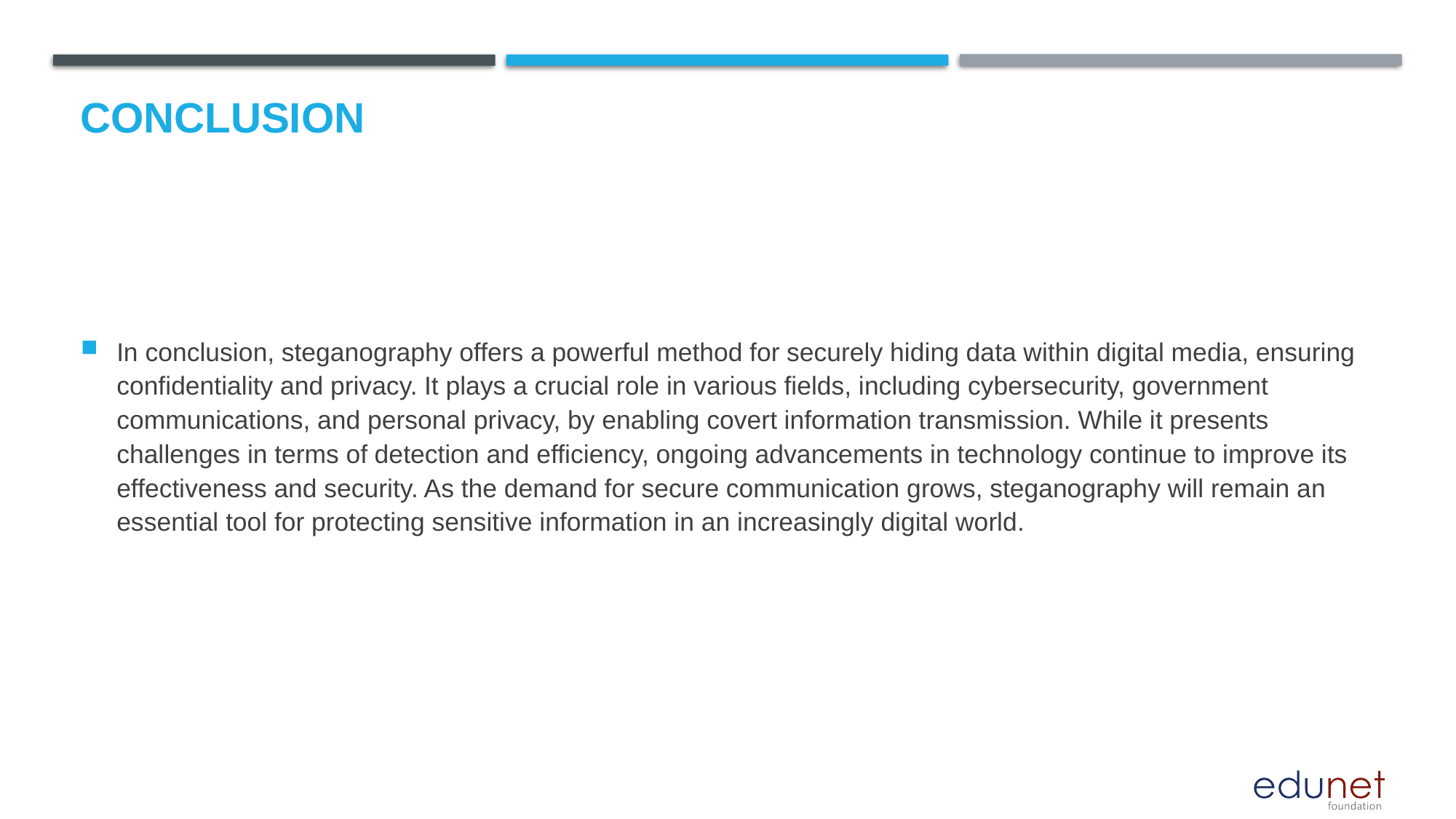

# Conclusion
In conclusion, steganography offers a powerful method for securely hiding data within digital media, ensuring confidentiality and privacy. It plays a crucial role in various fields, including cybersecurity, government communications, and personal privacy, by enabling covert information transmission. While it presents challenges in terms of detection and efficiency, ongoing advancements in technology continue to improve its effectiveness and security. As the demand for secure communication grows, steganography will remain an essential tool for protecting sensitive information in an increasingly digital world.